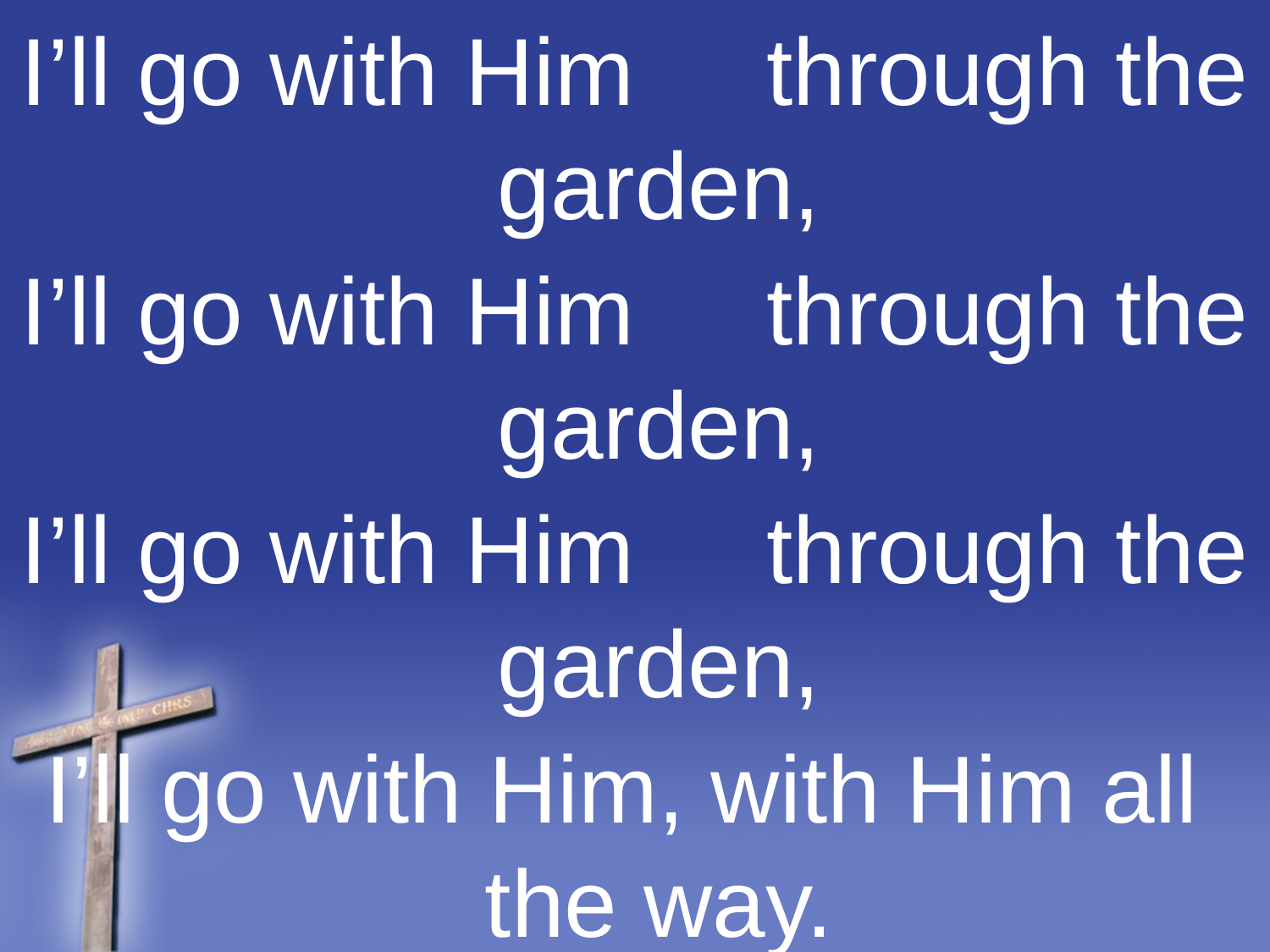

I’ll go with Him     through the garden,
I’ll go with Him     through the garden,
I’ll go with Him     through the garden,
I’ll go with Him, with Him all  the way.